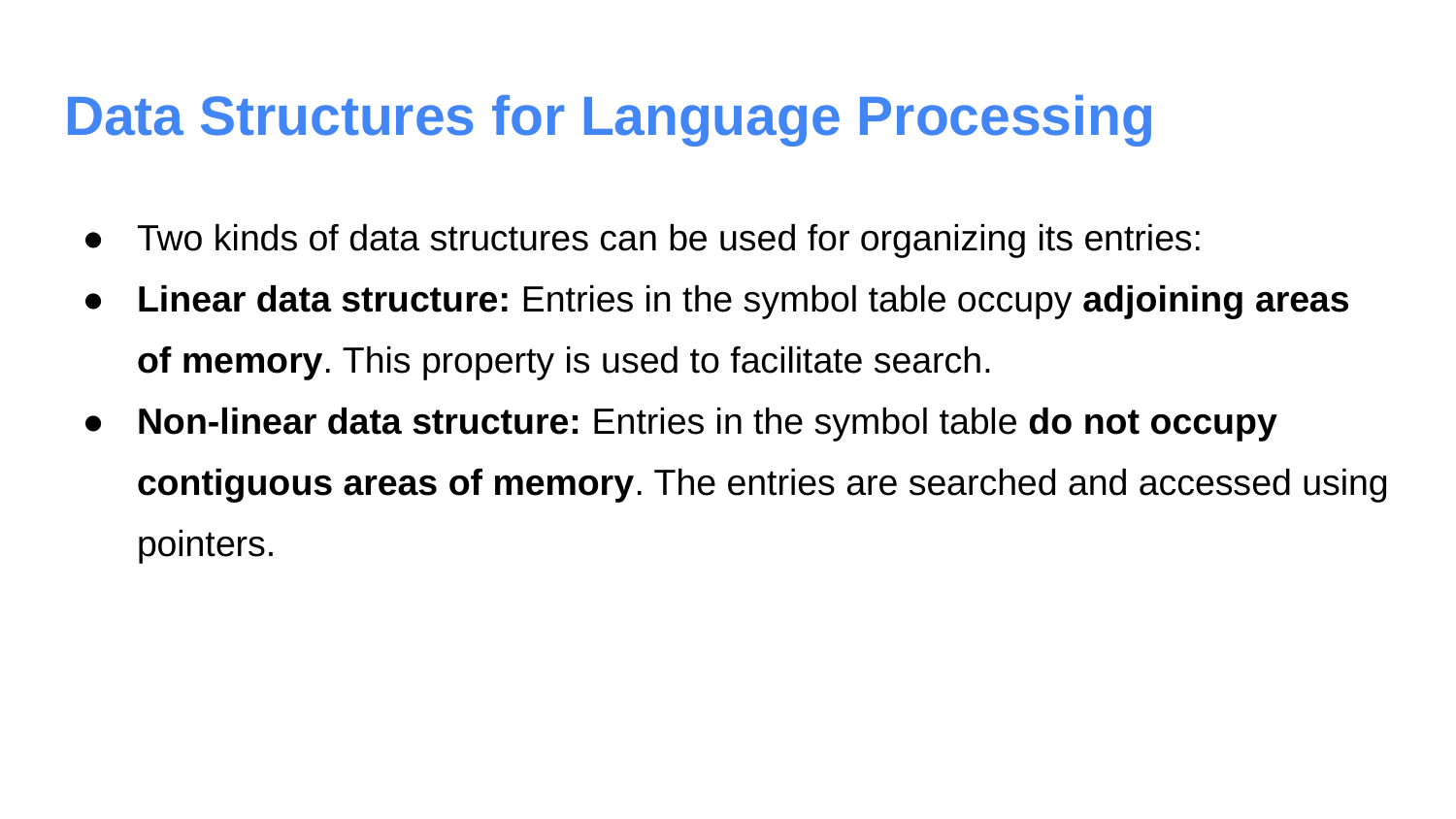

# Data Structures for Language Processing
Two kinds of data structures can be used for organizing its entries:
Linear data structure: Entries in the symbol table occupy adjoining areas of memory. This property is used to facilitate search.
Non-linear data structure: Entries in the symbol table do not occupy contiguous areas of memory. The entries are searched and accessed using pointers.